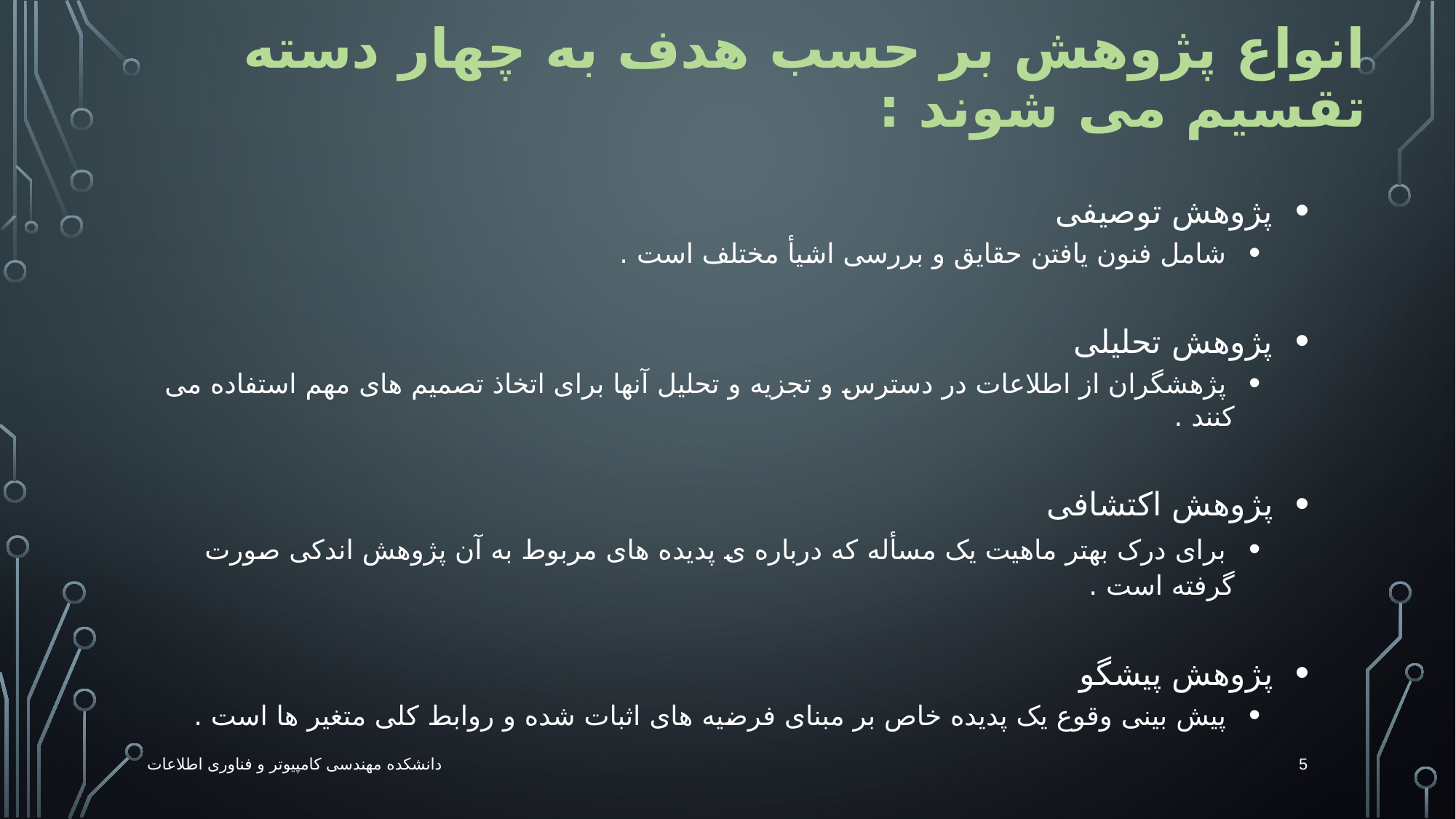

# انواع پژوهش بر حسب هدف به چهار دسته تقسیم می شوند :
 پژوهش توصیفی
 شامل فنون یافتن حقایق و بررسی اشیأ مختلف است .
 پژوهش تحلیلی
 پژهشگران از اطلاعات در دسترس و تجزیه و تحلیل آنها برای اتخاذ تصمیم های مهم استفاده می کنند .
 پژوهش اکتشافی
 برای درک بهتر ماهیت یک مسأله که درباره ی پدیده های مربوط به آن پژوهش اندکی صورت گرفته است .
 پژوهش پیشگو
 پیش بینی وقوع یک پدیده خاص بر مبنای فرضیه های اثبات شده و روابط کلی متغیر ها است .
5
دانشکده مهندسی کامپیوتر و فناوری اطلاعات